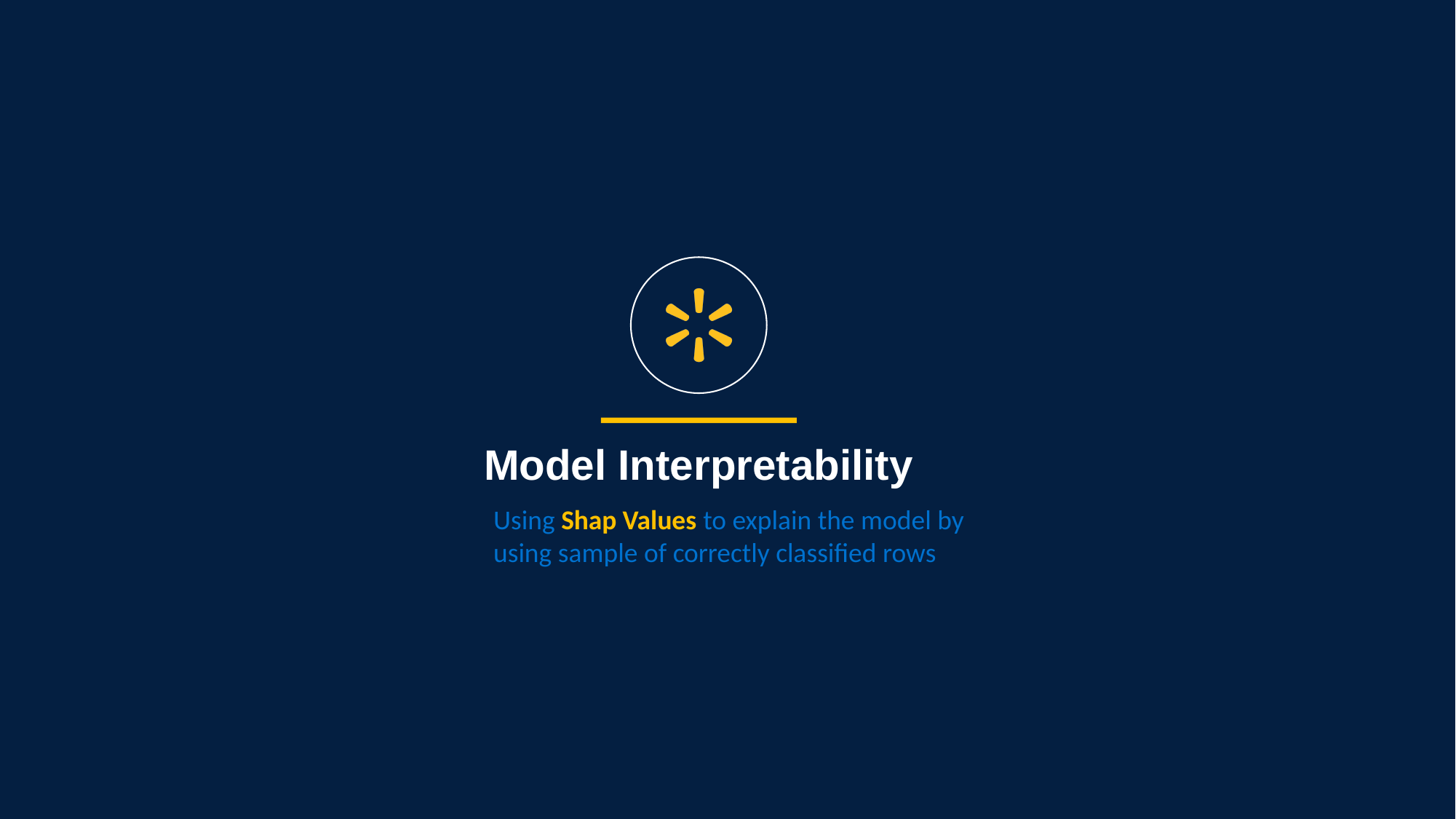

Model Interpretability
Using Shap Values to explain the model by using sample of correctly classified rows